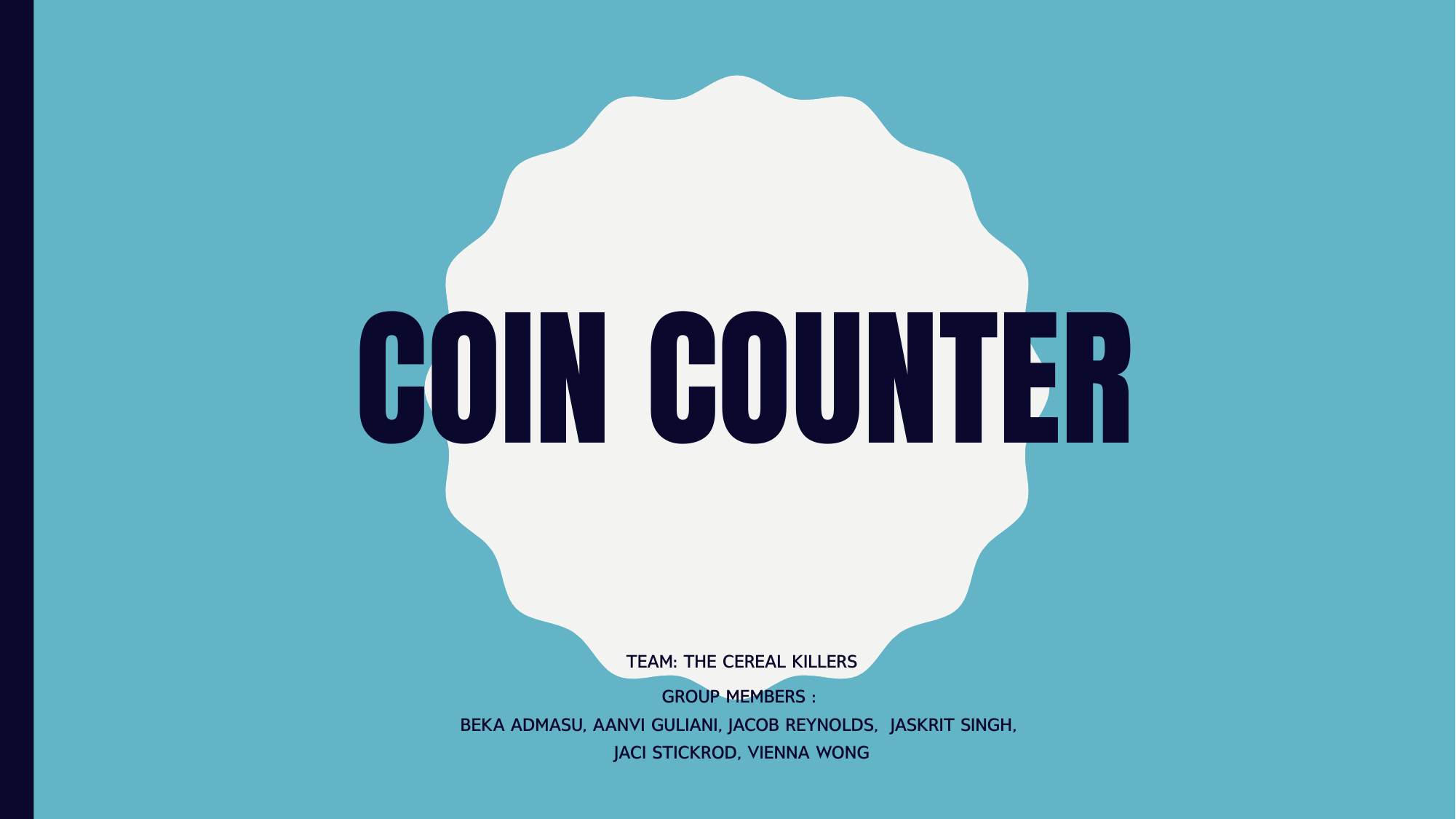

# COIN COUNTER

TEAM: THE CEREAL KILLERS

GROUP MEMBERS :
BEKA ADMASU, AANVI GULIANI, JACOB REYNOLDS,  JASKRIT SINGH,
JACI STICKROD, VIENNA WONG